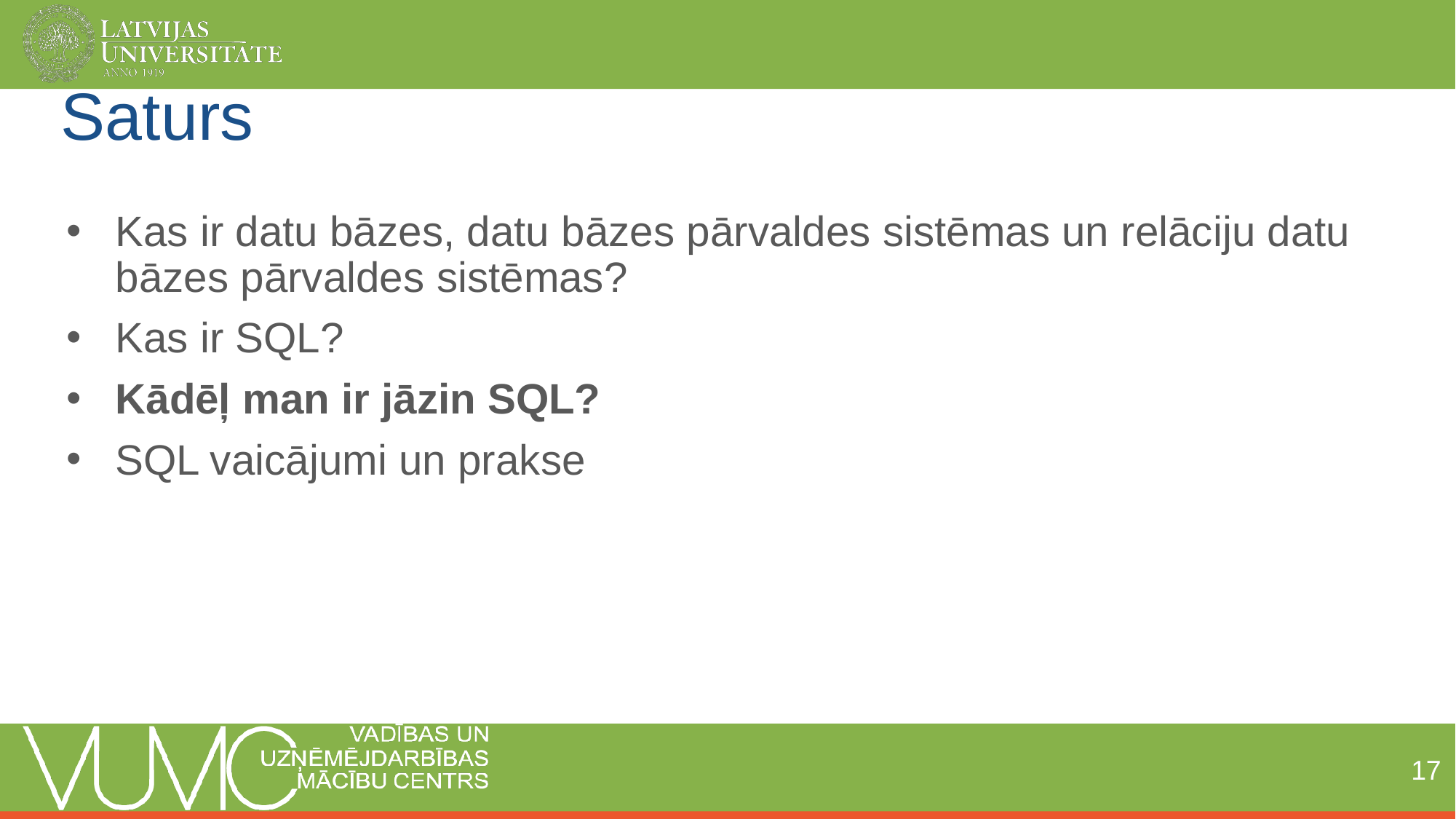

Saturs
Kas ir datu bāzes, datu bāzes pārvaldes sistēmas un relāciju datu bāzes pārvaldes sistēmas?
Kas ir SQL?
Kādēļ man ir jāzin SQL?
SQL vaicājumi un prakse

17